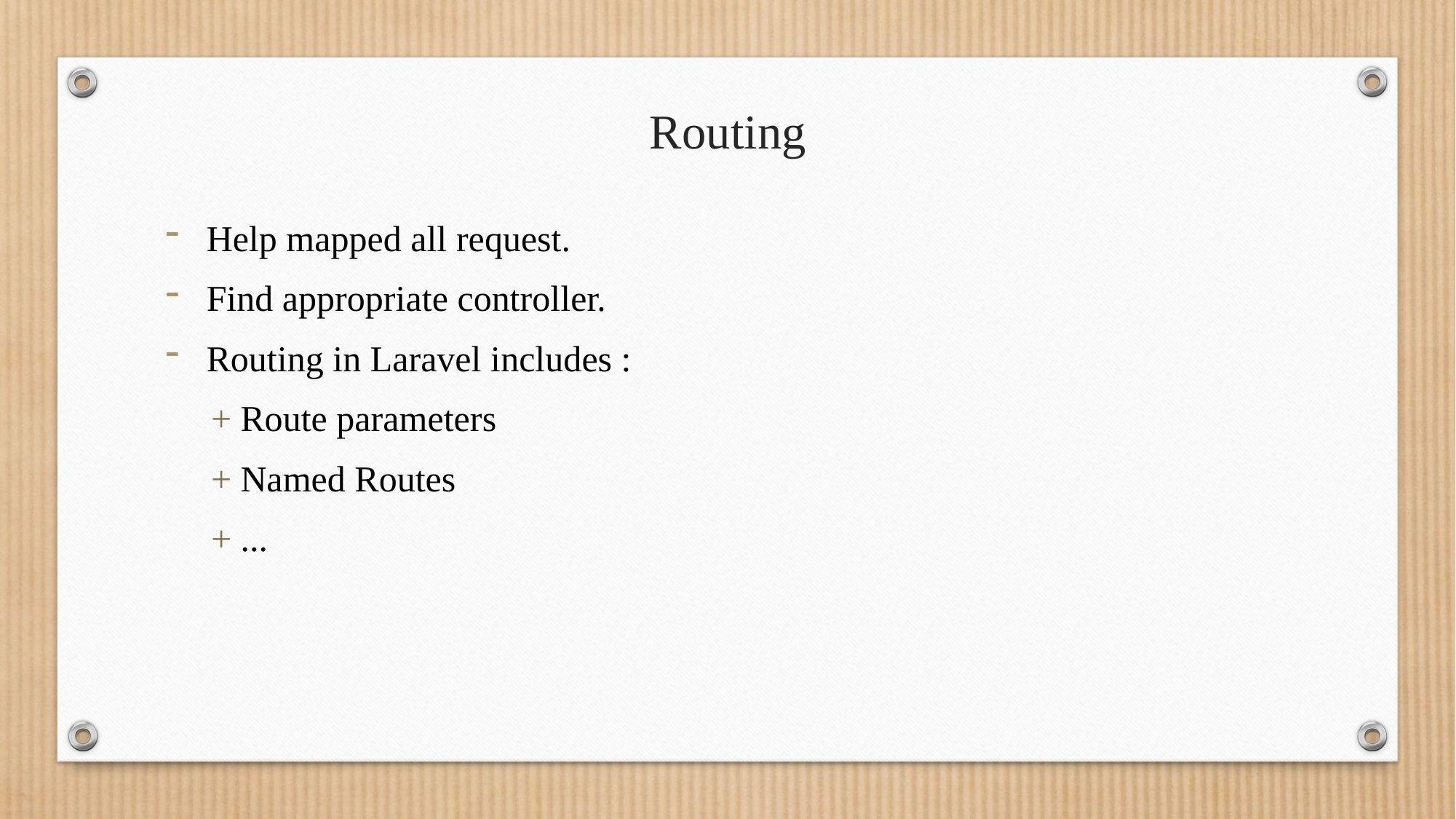

# Routing
Help mapped all request.
Find appropriate controller.
Routing in Laravel includes :
     + Route parameters
     + Named Routes
     + ...